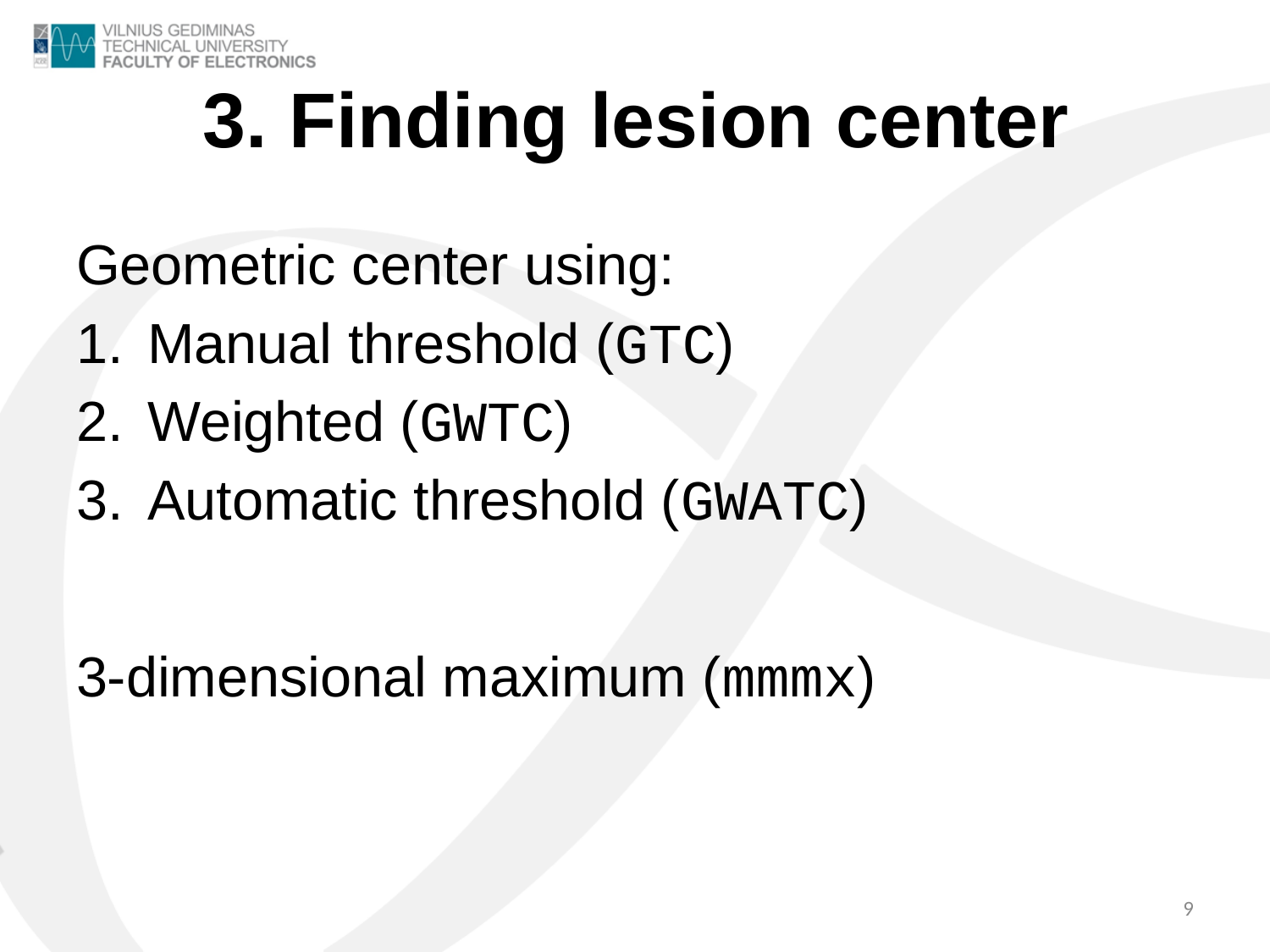

# 3. Finding lesion center
Geometric center using:
Manual threshold (GTC)
Weighted (GWTC)
Automatic threshold (GWATC)

3-dimensional maximum (mmmx)
9